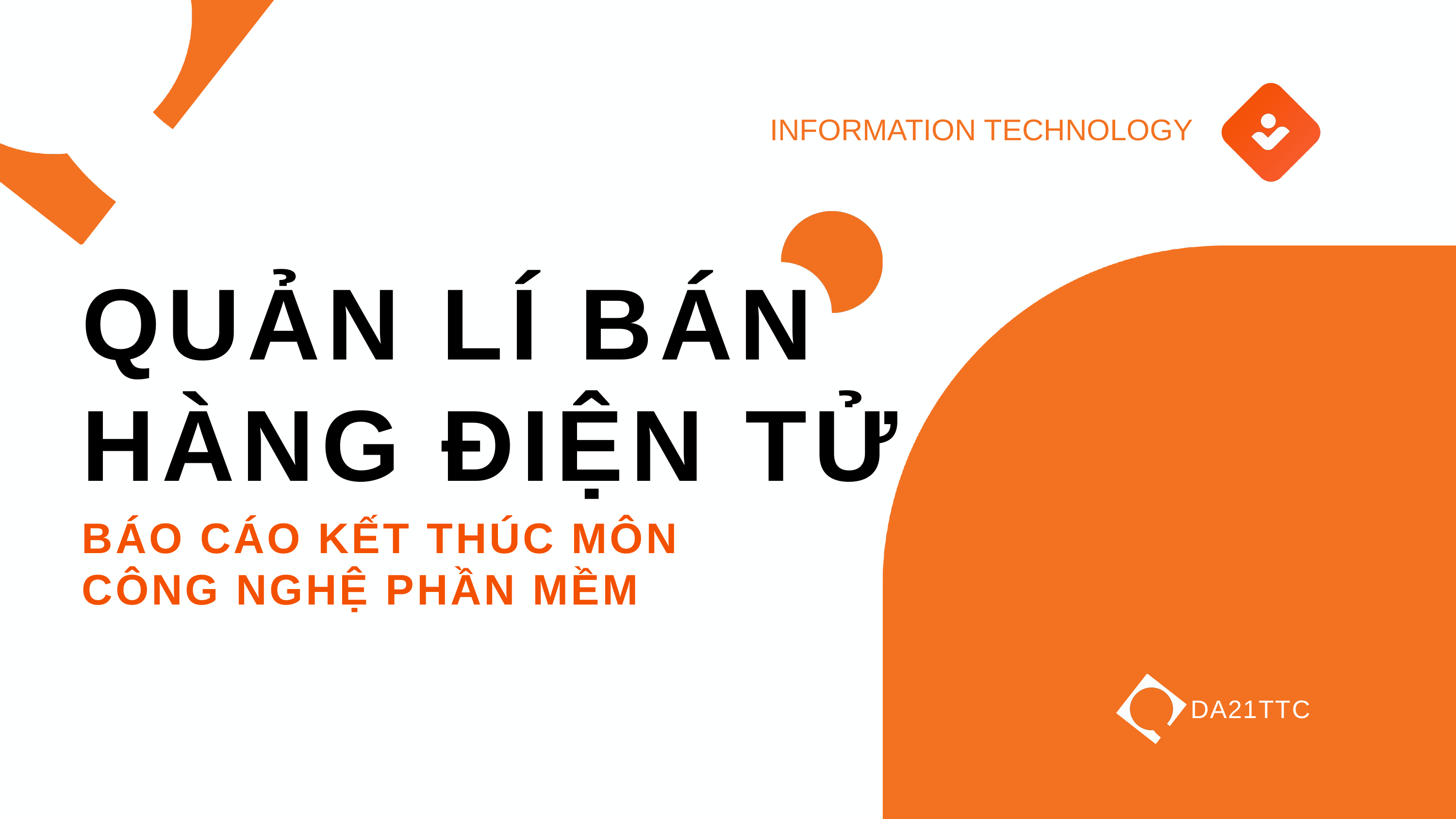

INFORMATION TECHNOLOGY

QUẢN LÍ BÁN HÀNG ĐIỆN TỬ
BÁO CÁO KẾT THÚC MÔN
CÔNG NGHỆ PHẦN MỀM

DA21TTC